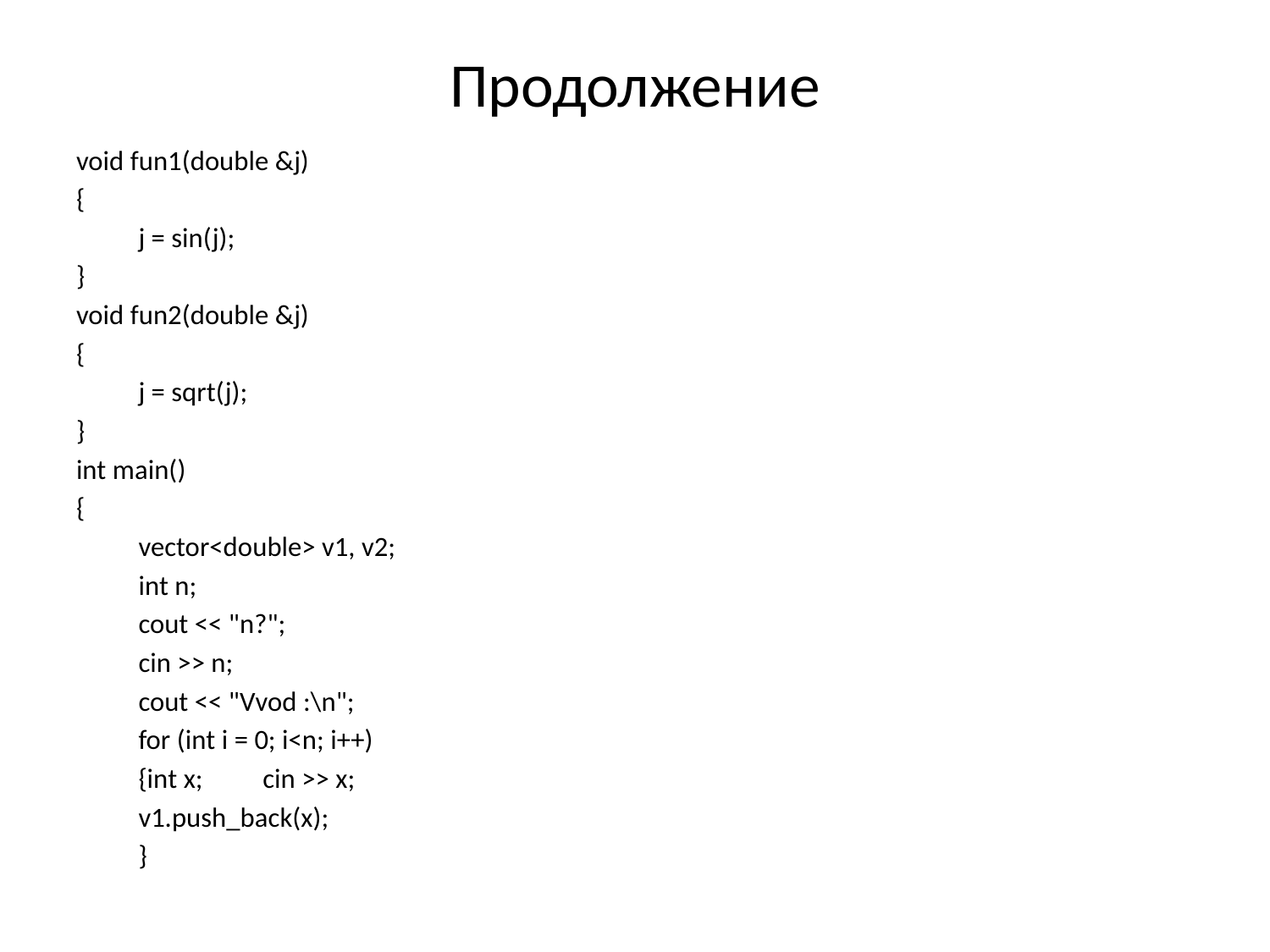

# Продолжение
void fun1(double &j)
{
	j = sin(j);
}
void fun2(double &j)
{
	j = sqrt(j);
}
int main()
{
	vector<double> v1, v2;
	int n;
	cout << "n?";
	cin >> n;
	cout << "Vvod :\n";
	for (int i = 0; i<n; i++)
	{int x;	cin >> x;
		v1.push_back(x);
	}